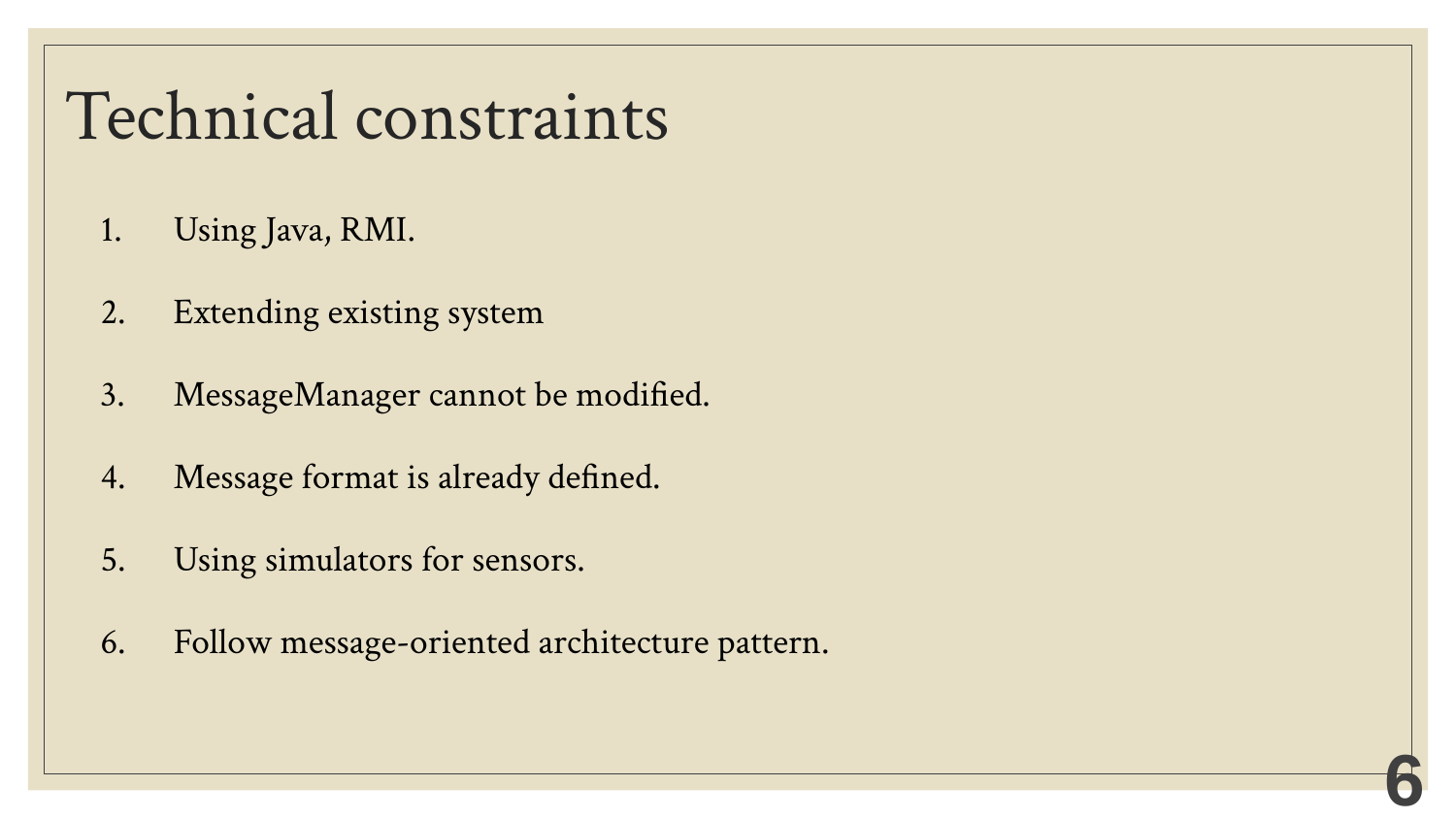

# Technical constraints
Using Java, RMI.
Extending existing system
MessageManager cannot be modified.
Message format is already defined.
Using simulators for sensors.
Follow message-oriented architecture pattern.

6